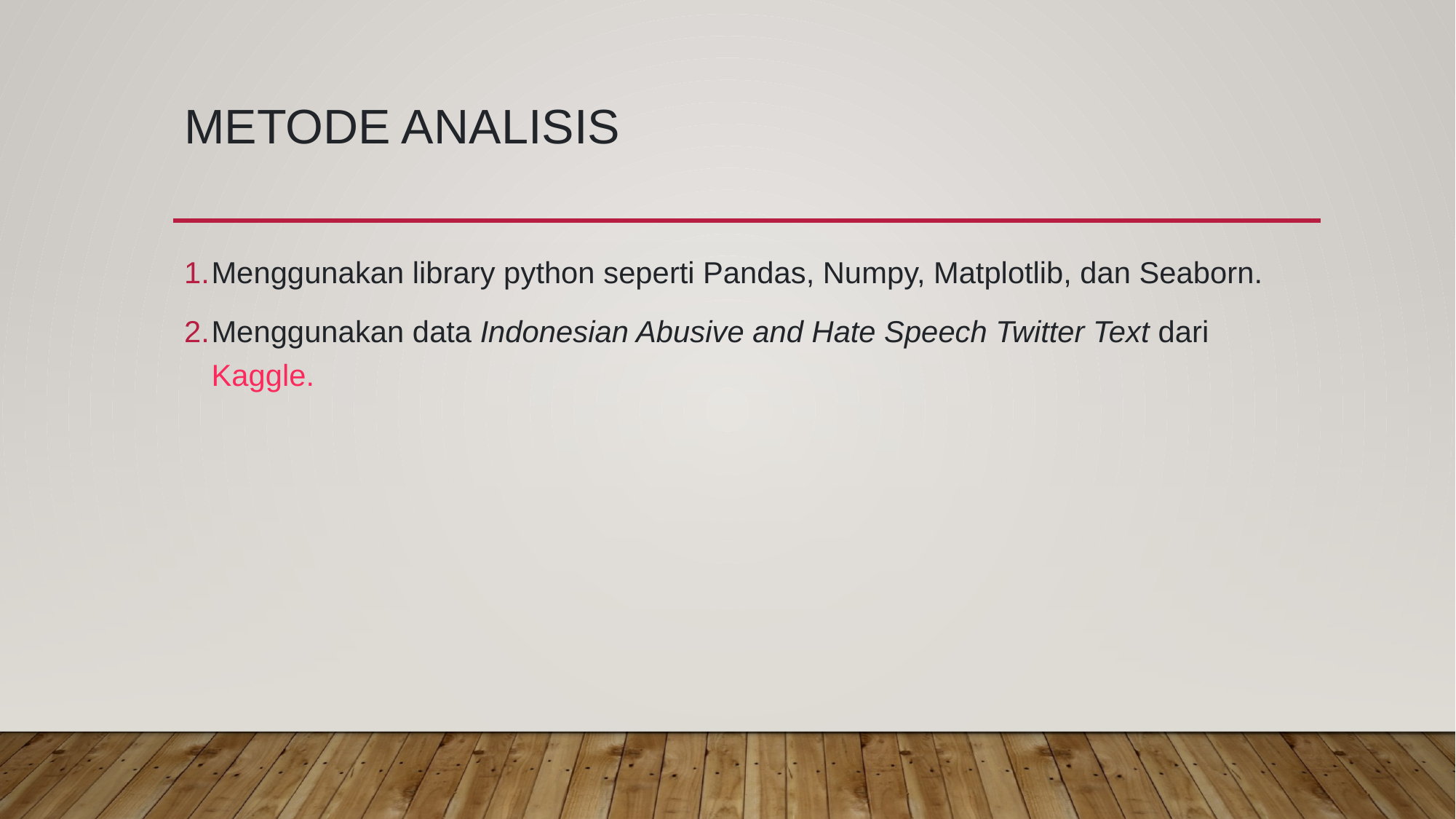

# Metode Analisis
Menggunakan library python seperti Pandas, Numpy, Matplotlib, dan Seaborn.
Menggunakan data Indonesian Abusive and Hate Speech Twitter Text dari Kaggle.